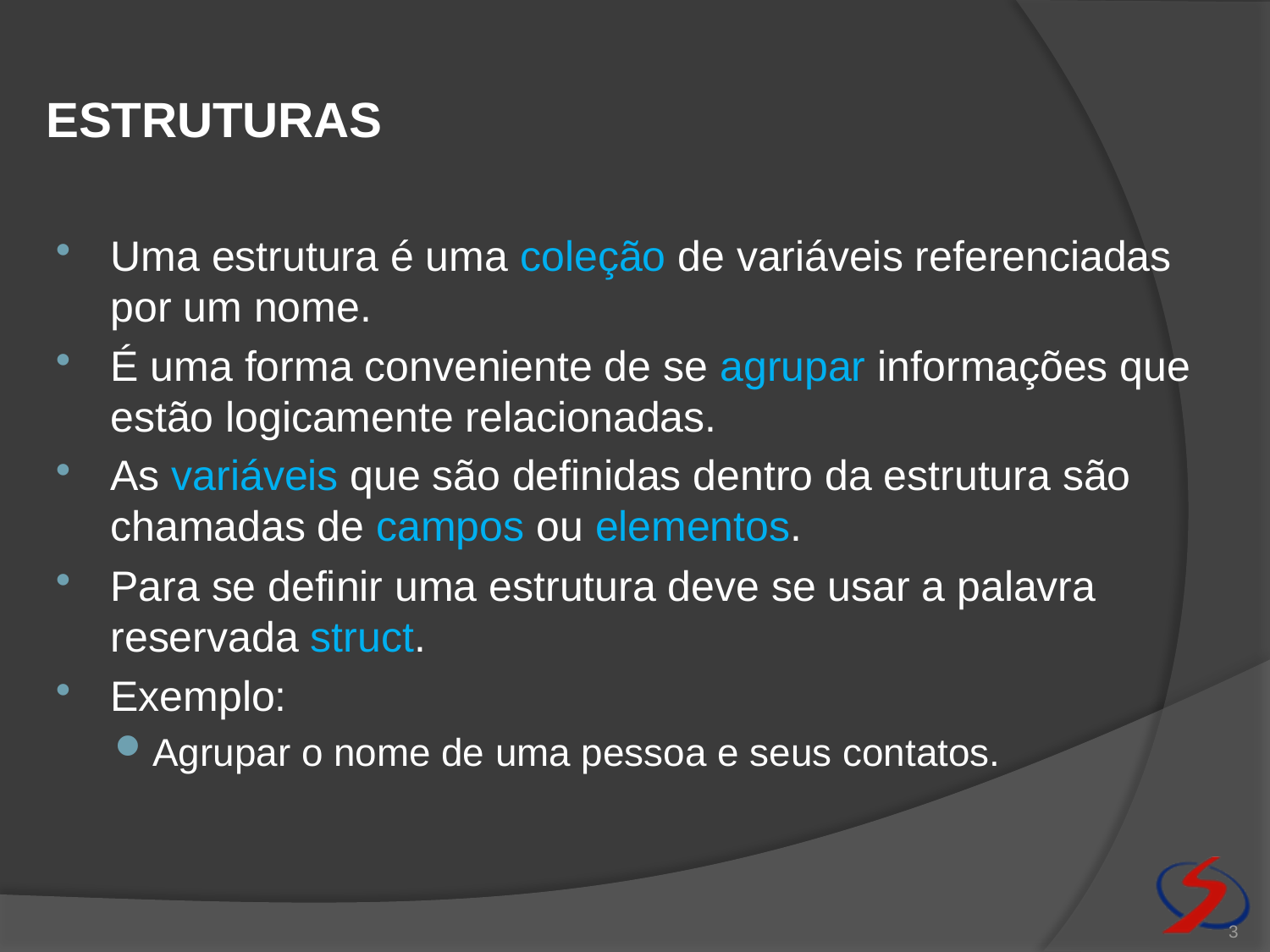

# estruturas
Uma estrutura é uma coleção de variáveis referenciadas por um nome.
É uma forma conveniente de se agrupar informações que estão logicamente relacionadas.
As variáveis que são definidas dentro da estrutura são chamadas de campos ou elementos.
Para se definir uma estrutura deve se usar a palavra reservada struct.
Exemplo:
Agrupar o nome de uma pessoa e seus contatos.
3